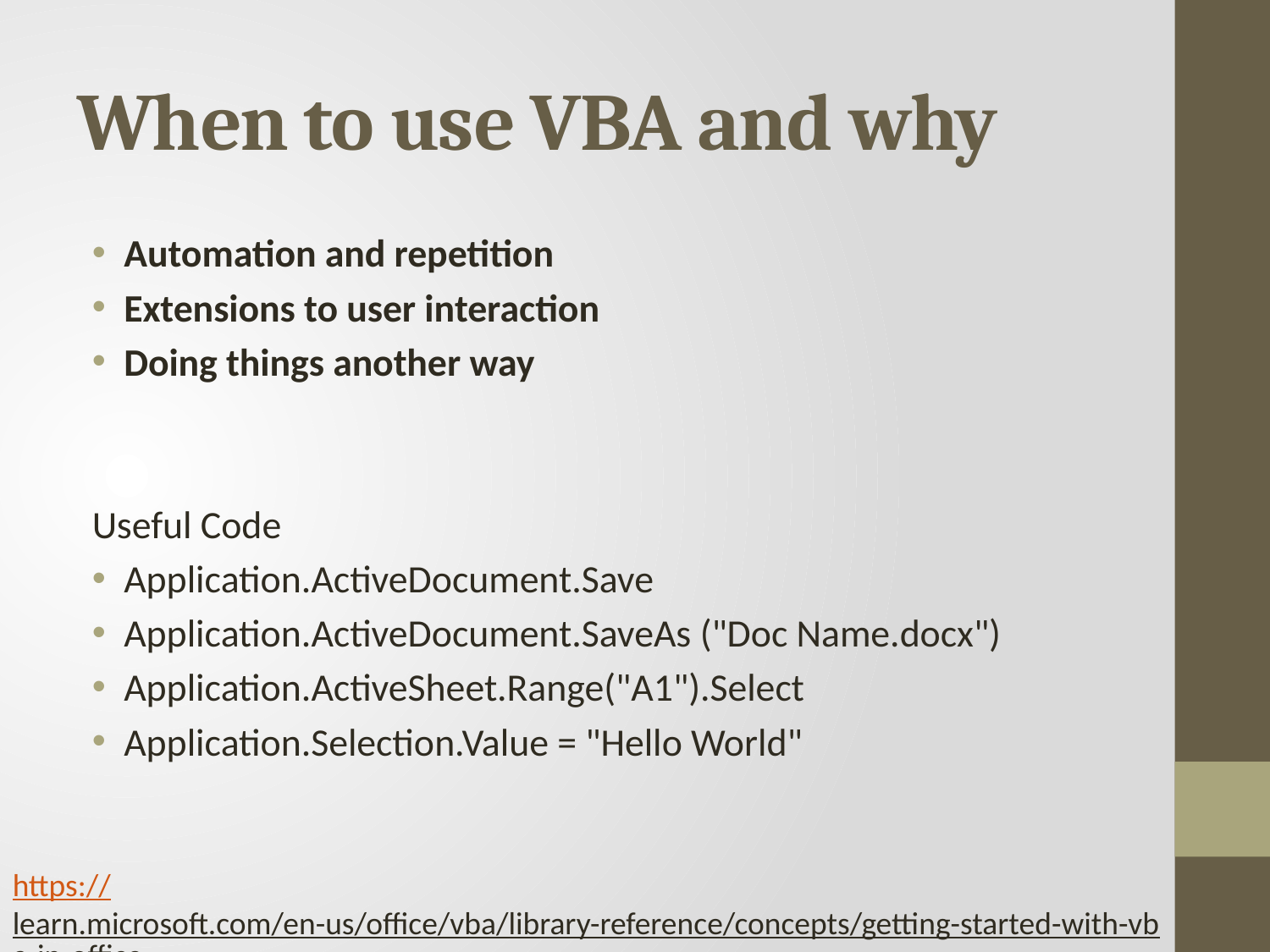

# When to use VBA and why
Automation and repetition
Extensions to user interaction
Doing things another way

Useful Code
Application.ActiveDocument.Save
Application.ActiveDocument.SaveAs ("Doc Name.docx")
Application.ActiveSheet.Range("A1").Select
Application.Selection.Value = "Hello World"
https://learn.microsoft.com/en-us/office/vba/library-reference/concepts/getting-started-with-vba-in-office